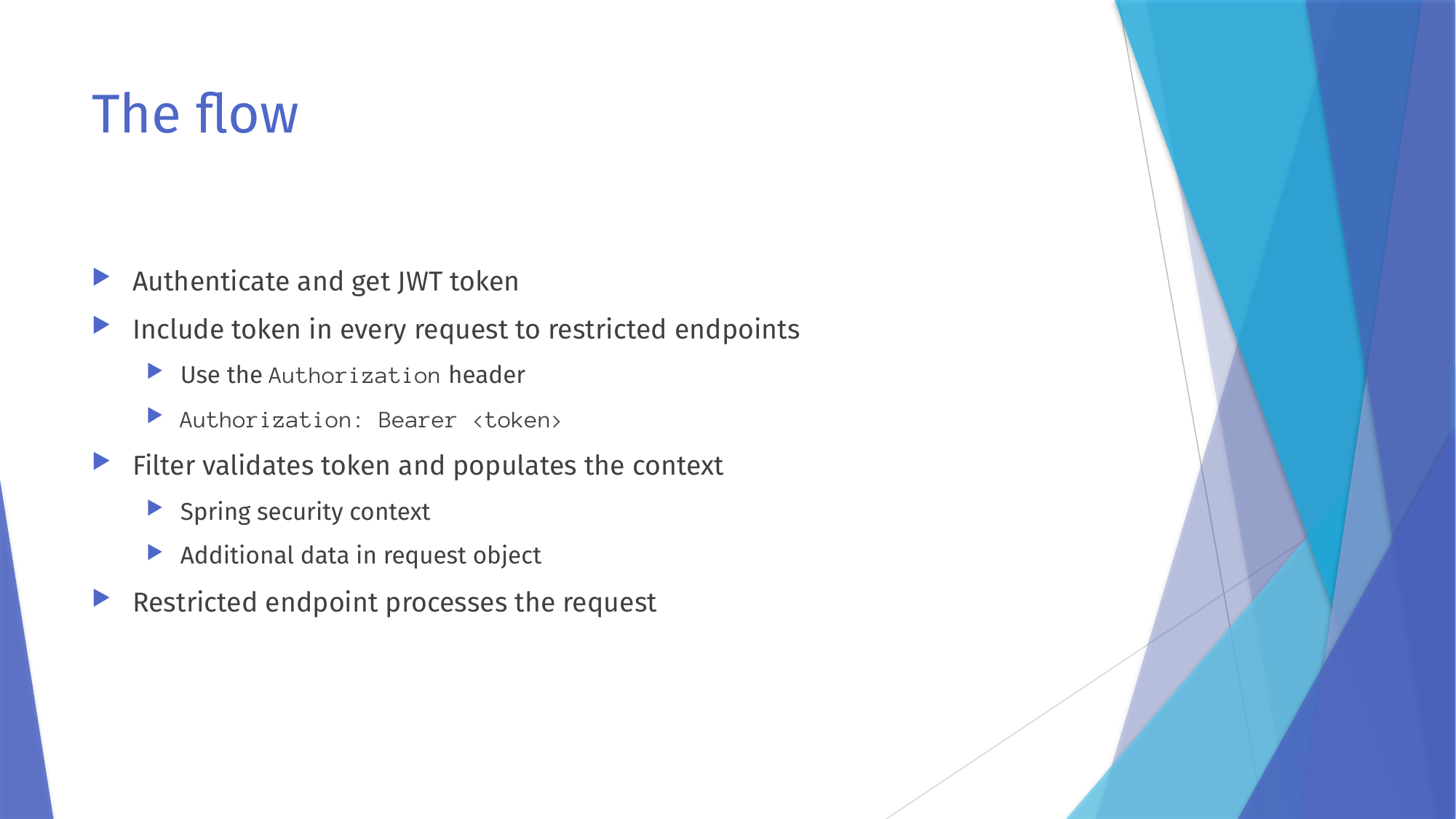

# The flow
Authenticate and get JWT token
Include token in every request to restricted endpoints
Use the Authorization header
Authorization: Bearer <token>
Filter validates token and populates the context
Spring security context
Additional data in request object
Restricted endpoint processes the request